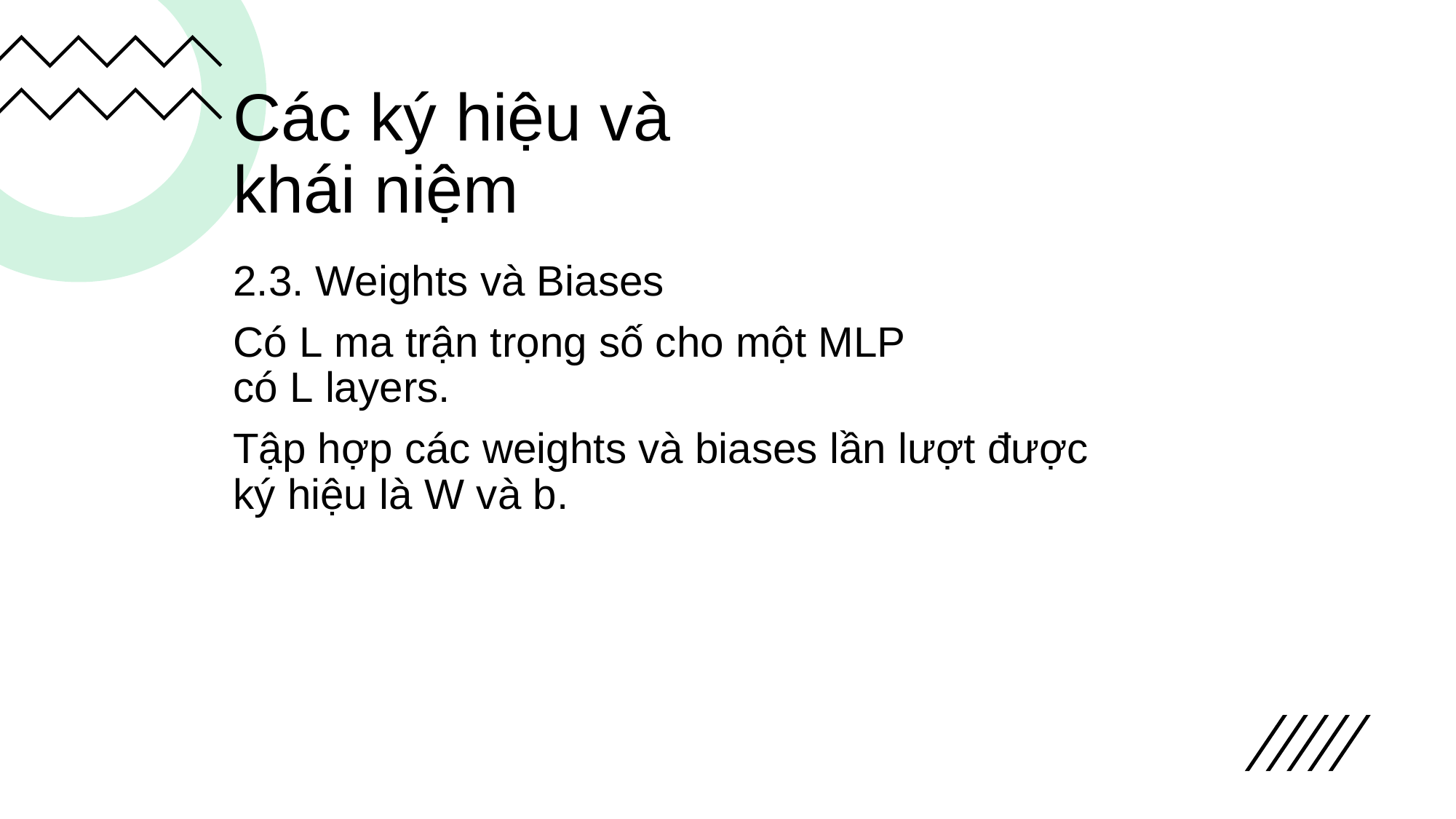

# Các ký hiệu và khái niệm

2.3. Weights và Biases
Có L ma trận trọng số cho một MLP có L layers.
Tập hợp các weights và biases lần lượt được ký hiệu là W và b.